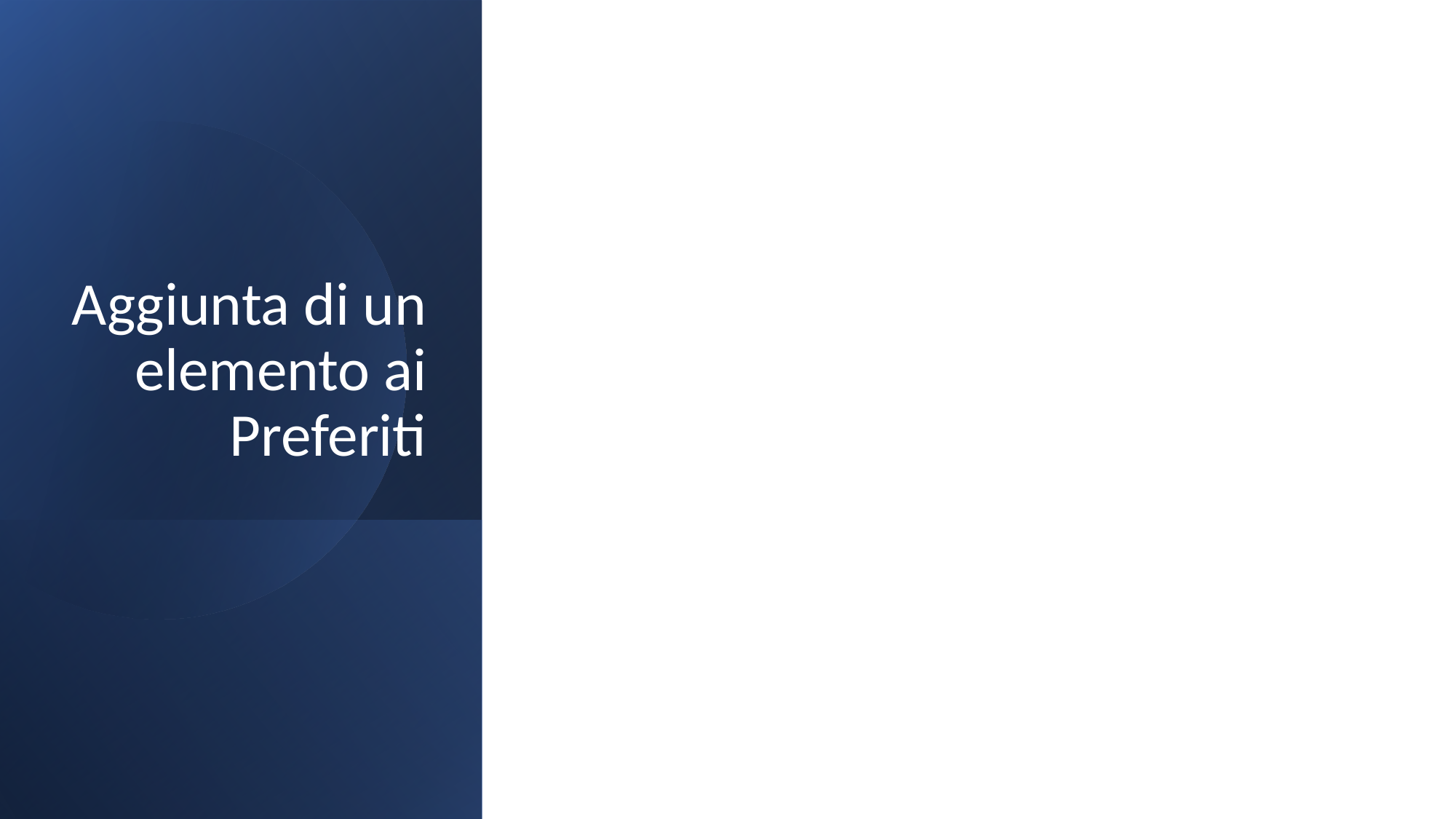

# Aggiunta di un elemento ai Preferiti